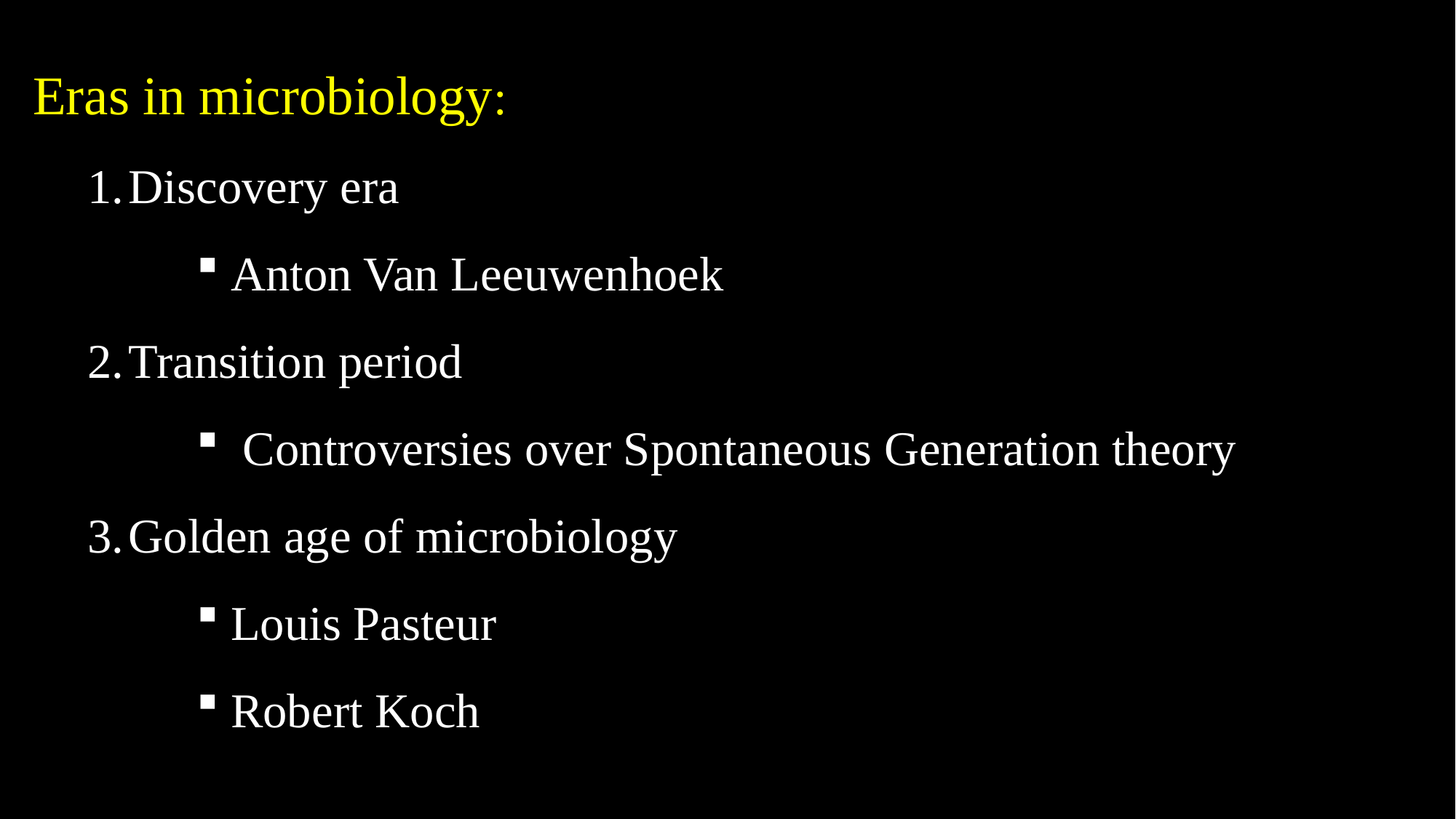

Eras in microbiology:
Discovery era
Anton Van Leeuwenhoek
Transition period
 Controversies over Spontaneous Generation theory
Golden age of microbiology
Louis Pasteur
Robert Koch